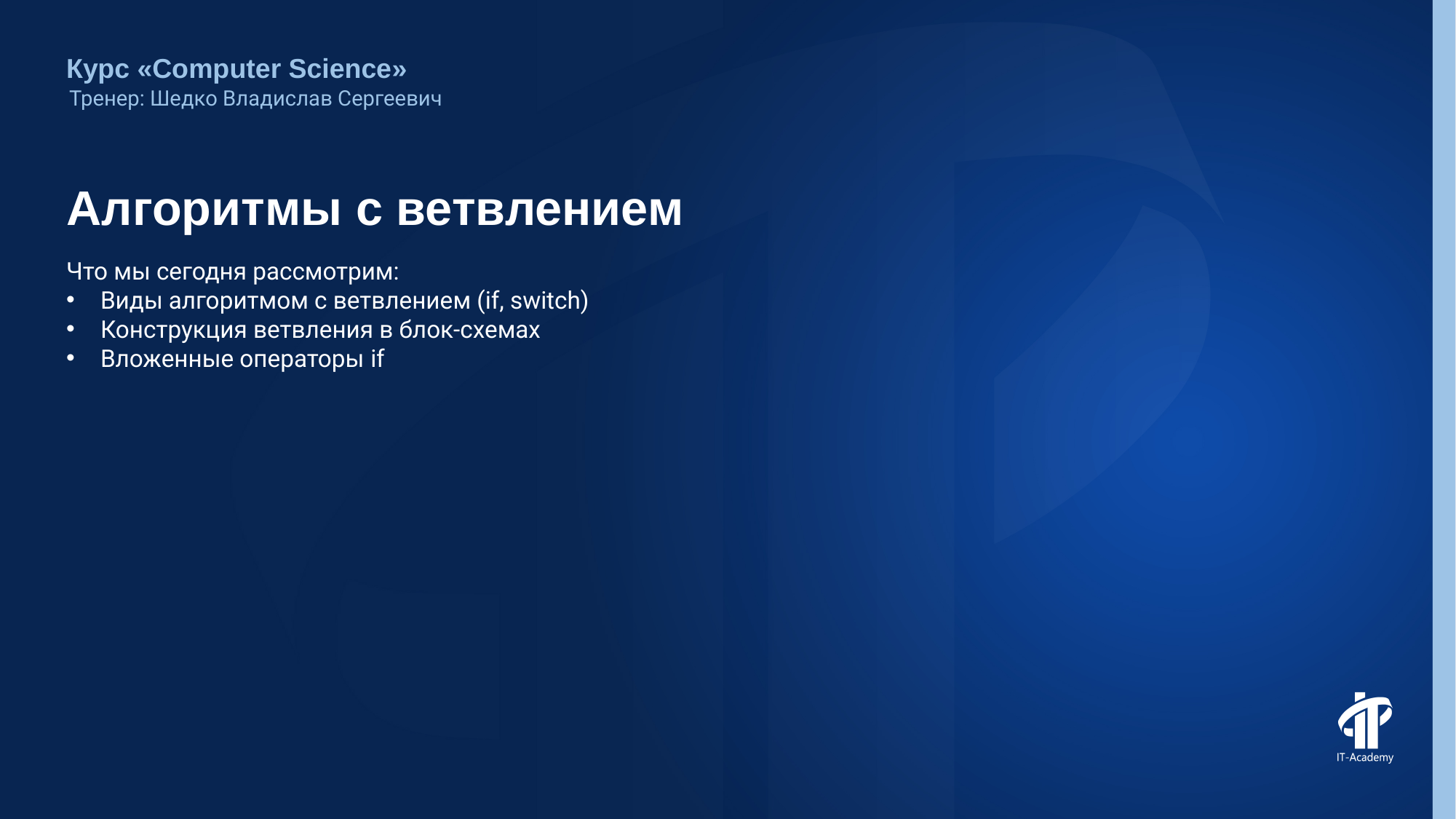

Курс «Computer Science»
Тренер: Шедко Владислав Сергеевич

# Алгоритмы с ветвлением
Что мы сегодня рассмотрим:
Виды алгоритмом с ветвлением (if, switch)
Конструкция ветвления в блок-схемах
Вложенные операторы if